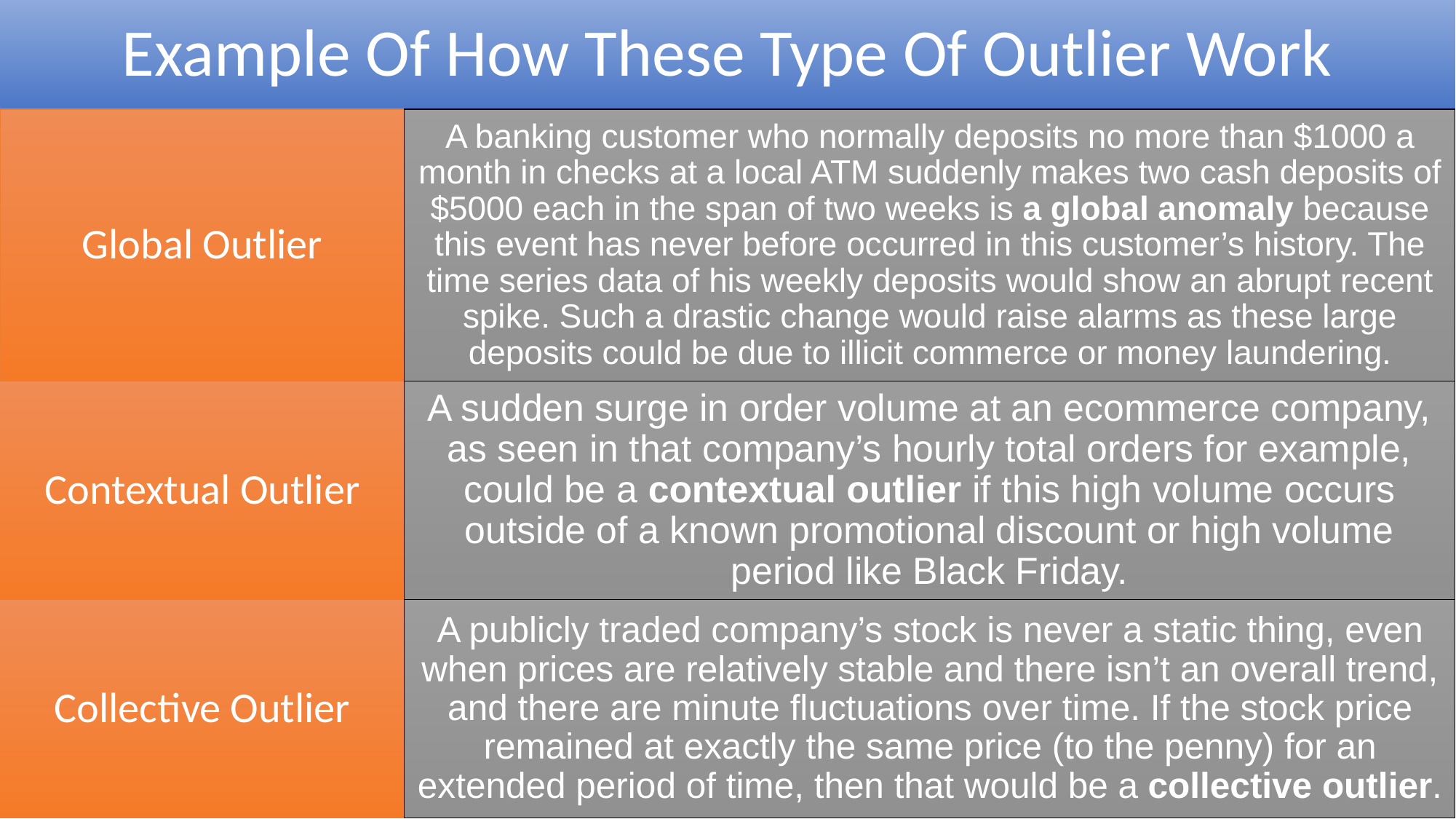

# Example Of How These Type Of Outlier Work
A banking customer who normally deposits no more than $1000 a month in checks at a local ATM suddenly makes two cash deposits of $5000 each in the span of two weeks is a global anomaly because this event has never before occurred in this customer’s history. The time series data of his weekly deposits would show an abrupt recent spike. Such a drastic change would raise alarms as these large deposits could be due to illicit commerce or money laundering.
Global Outlier
Contextual Outlier
A sudden surge in order volume at an ecommerce company, as seen in that company’s hourly total orders for example, could be a contextual outlier if this high volume occurs outside of a known promotional discount or high volume period like Black Friday.
Collective Outlier
A publicly traded company’s stock is never a static thing, even when prices are relatively stable and there isn’t an overall trend, and there are minute fluctuations over time. If the stock price remained at exactly the same price (to the penny) for an extended period of time, then that would be a collective outlier.